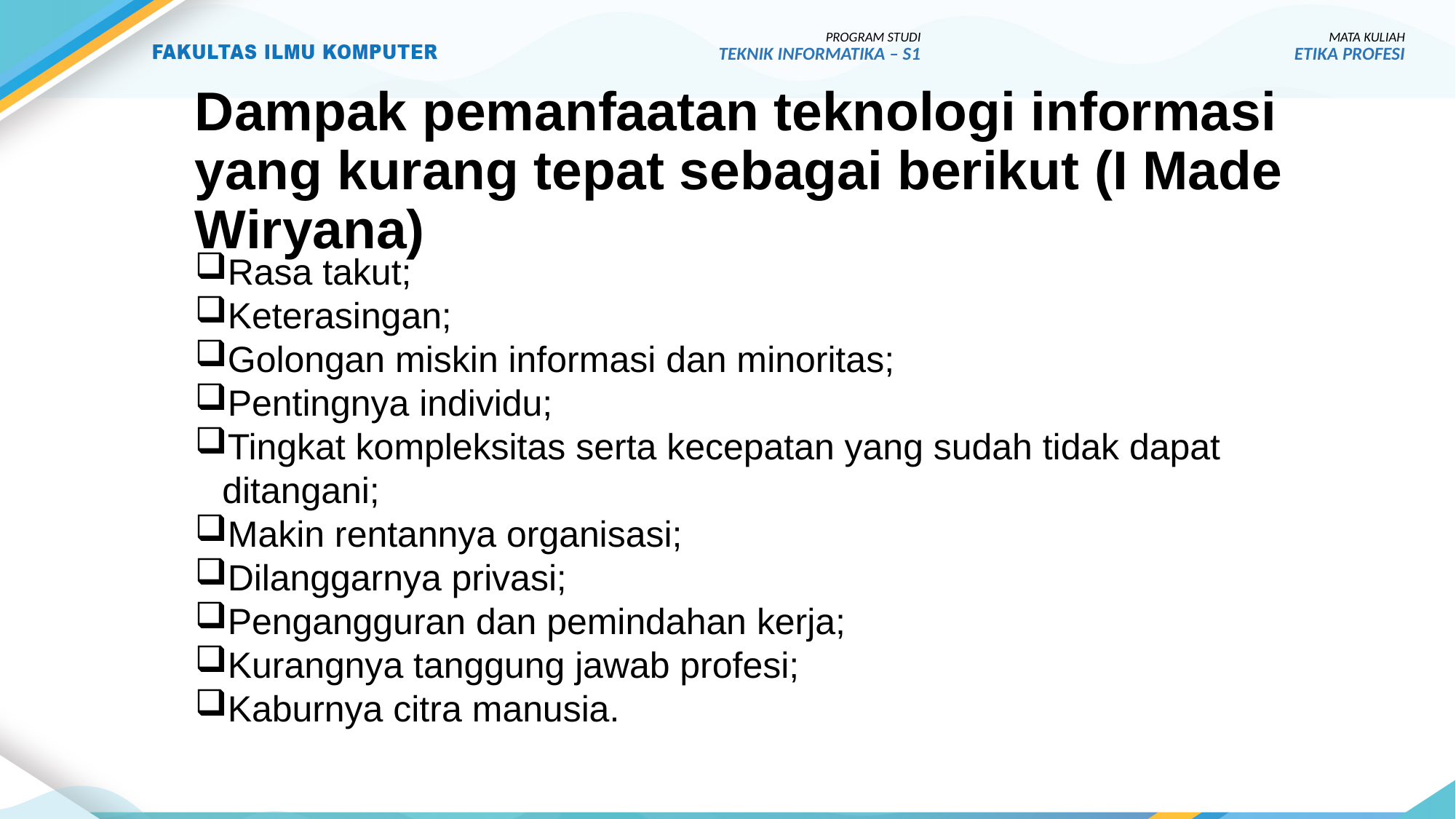

PROGRAM STUDI
TEKNIK INFORMATIKA – S1
MATA KULIAH
ETIKA PROFESI
# Dampak pemanfaatan teknologi informasi yang kurang tepat sebagai berikut (I Made Wiryana)
Rasa takut;
Keterasingan;
Golongan miskin informasi dan minoritas;
Pentingnya individu;
Tingkat kompleksitas serta kecepatan yang sudah tidak dapat ditangani;
Makin rentannya organisasi;
Dilanggarnya privasi;
Pengangguran dan pemindahan kerja;
Kurangnya tanggung jawab profesi;
Kaburnya citra manusia.